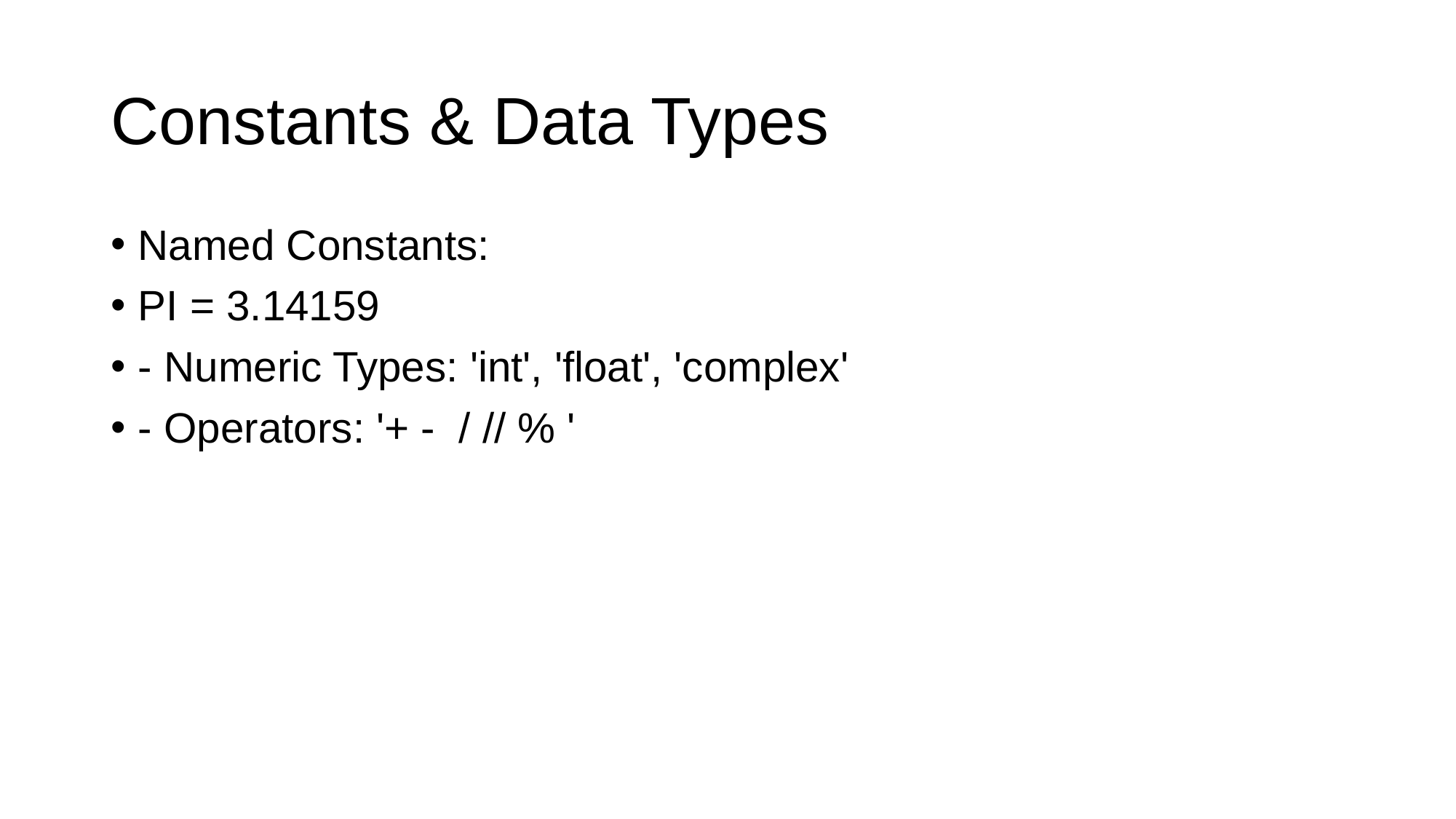

# Constants & Data Types
Named Constants:
PI = 3.14159
- Numeric Types: 'int', 'float', 'complex'
- Operators: '+ -  / // % '